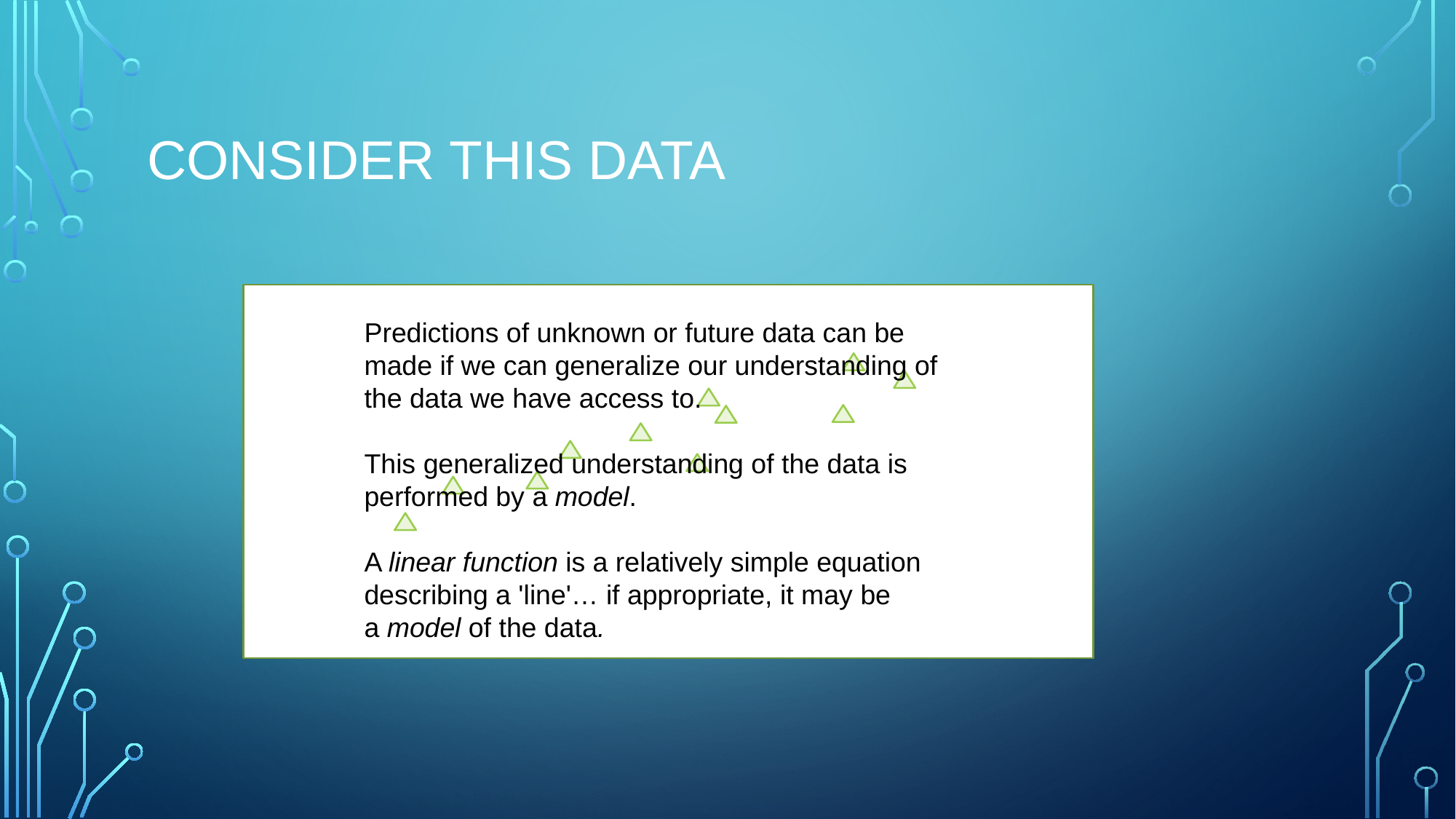

# Consider this data

Predictions of unknown or future data can be made if we can generalize our understanding of the data we have access to.

This generalized understanding of the data is performed by a model.

A linear function is a relatively simple equation describing a 'line'… if appropriate, it may be a model of the data.